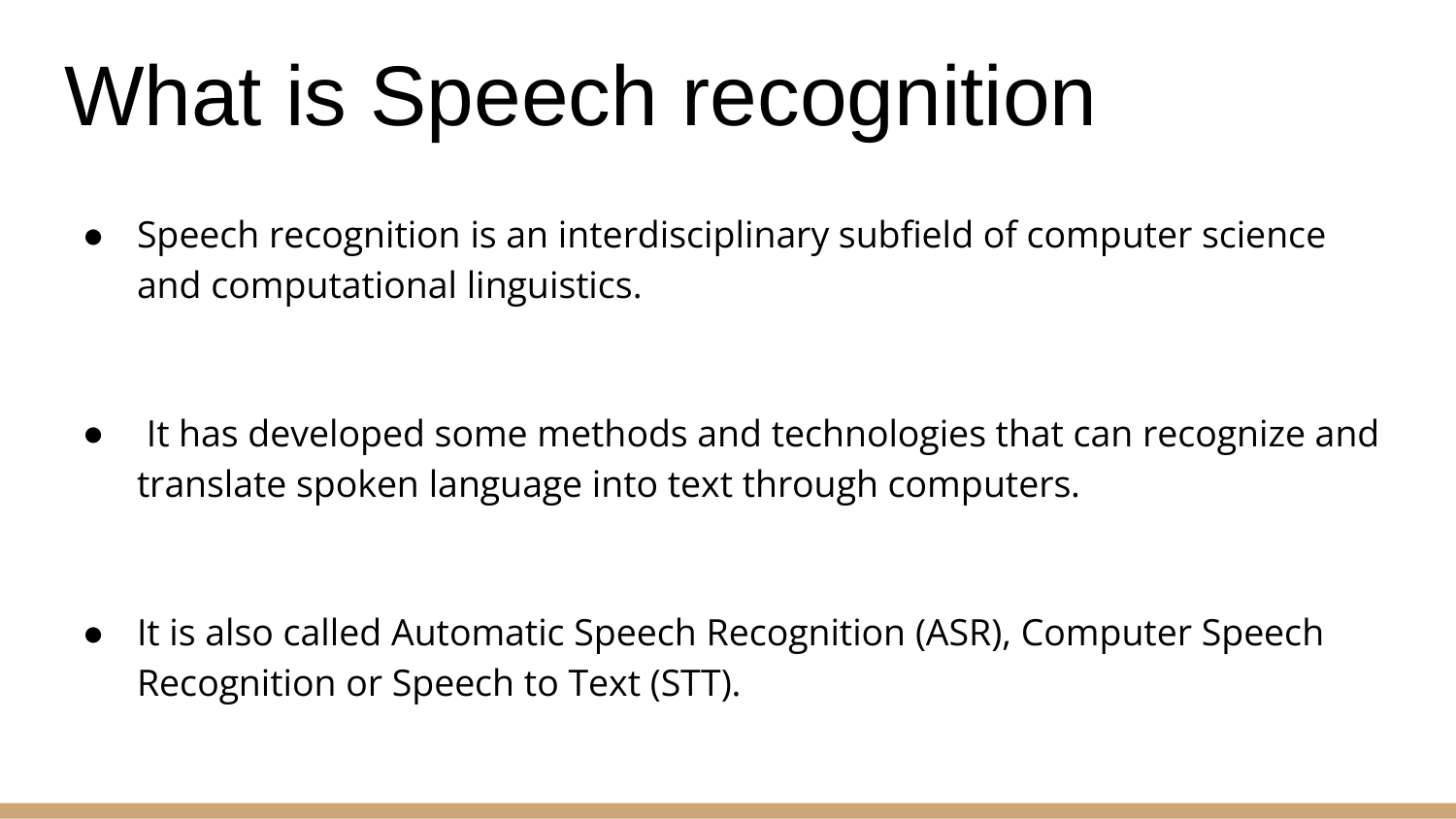

# What is Speech recognition
Speech recognition is an interdisciplinary subfield of computer science and computational linguistics.

 It has developed some methods and technologies that can recognize and translate spoken language into text through computers.

It is also called Automatic Speech Recognition (ASR), Computer Speech Recognition or Speech to Text (STT).